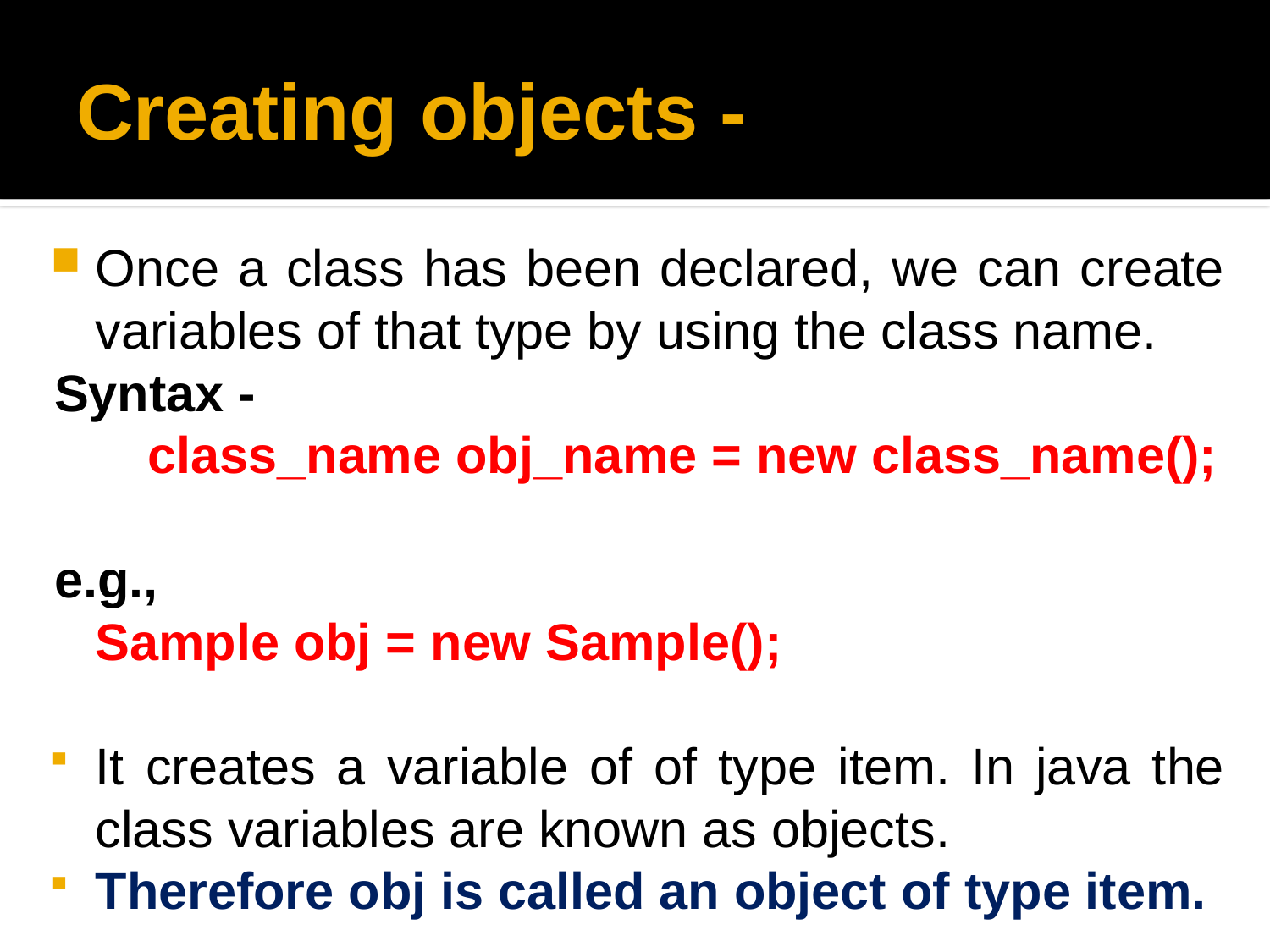

# Creating objects -
Once a class has been declared, we can create variables of that type by using the class name.
Syntax -
      class_name obj_name = new class_name();
e.g.,
		Sample obj = new Sample();

It creates a variable of of type item. In java the class variables are known as objects.
Therefore obj is called an object of type item.